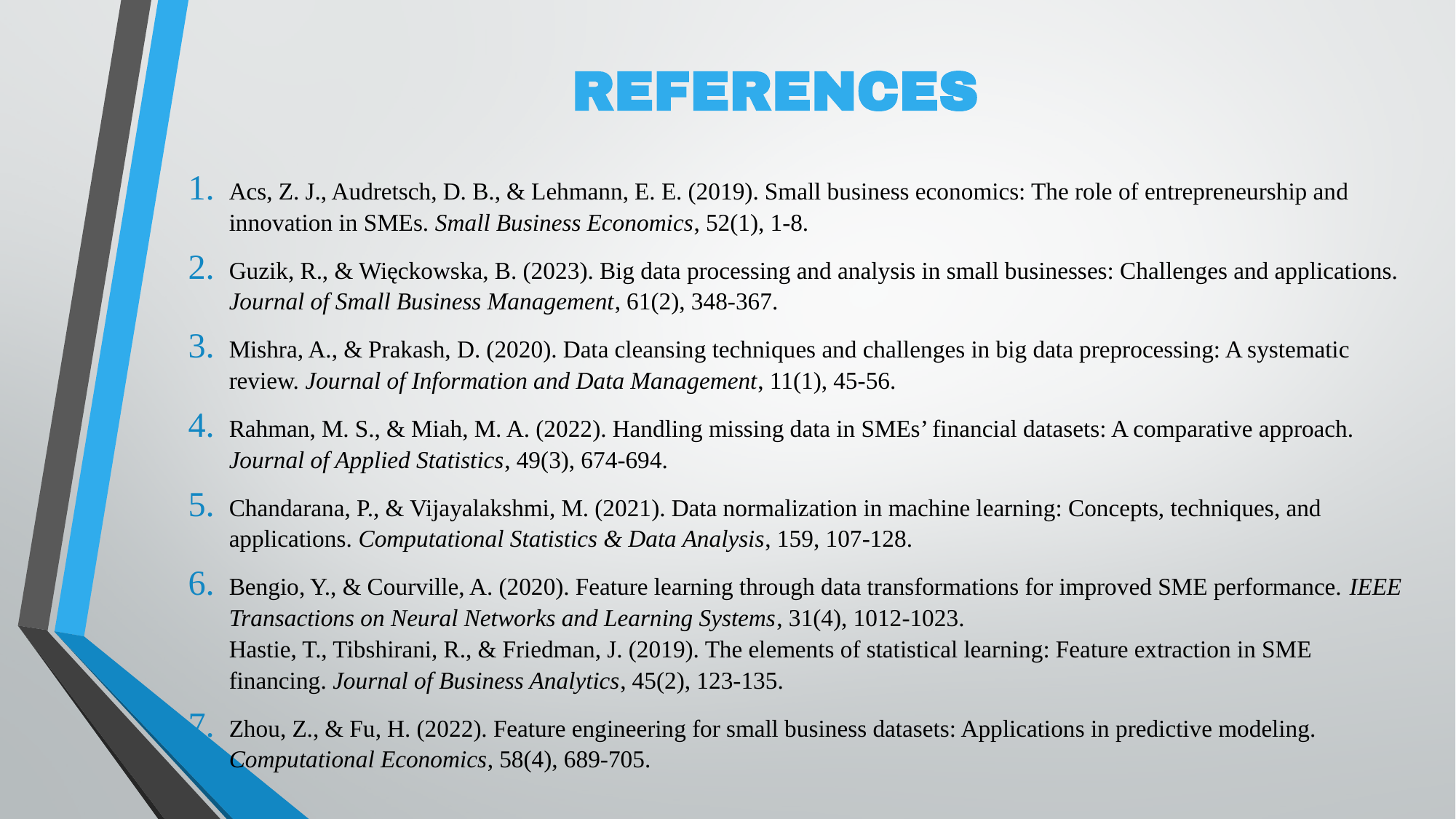

# REFERENCES
Acs, Z. J., Audretsch, D. B., & Lehmann, E. E. (2019). Small business economics: The role of entrepreneurship and innovation in SMEs. Small Business Economics, 52(1), 1-8.
Guzik, R., & Więckowska, B. (2023). Big data processing and analysis in small businesses: Challenges and applications. Journal of Small Business Management, 61(2), 348-367.
Mishra, A., & Prakash, D. (2020). Data cleansing techniques and challenges in big data preprocessing: A systematic review. Journal of Information and Data Management, 11(1), 45-56.
Rahman, M. S., & Miah, M. A. (2022). Handling missing data in SMEs’ financial datasets: A comparative approach. Journal of Applied Statistics, 49(3), 674-694.
Chandarana, P., & Vijayalakshmi, M. (2021). Data normalization in machine learning: Concepts, techniques, and applications. Computational Statistics & Data Analysis, 159, 107-128.
Bengio, Y., & Courville, A. (2020). Feature learning through data transformations for improved SME performance. IEEE Transactions on Neural Networks and Learning Systems, 31(4), 1012-1023.
Hastie, T., Tibshirani, R., & Friedman, J. (2019). The elements of statistical learning: Feature extraction in SME financing. Journal of Business Analytics, 45(2), 123-135.
Zhou, Z., & Fu, H. (2022). Feature engineering for small business datasets: Applications in predictive modeling. Computational Economics, 58(4), 689-705.